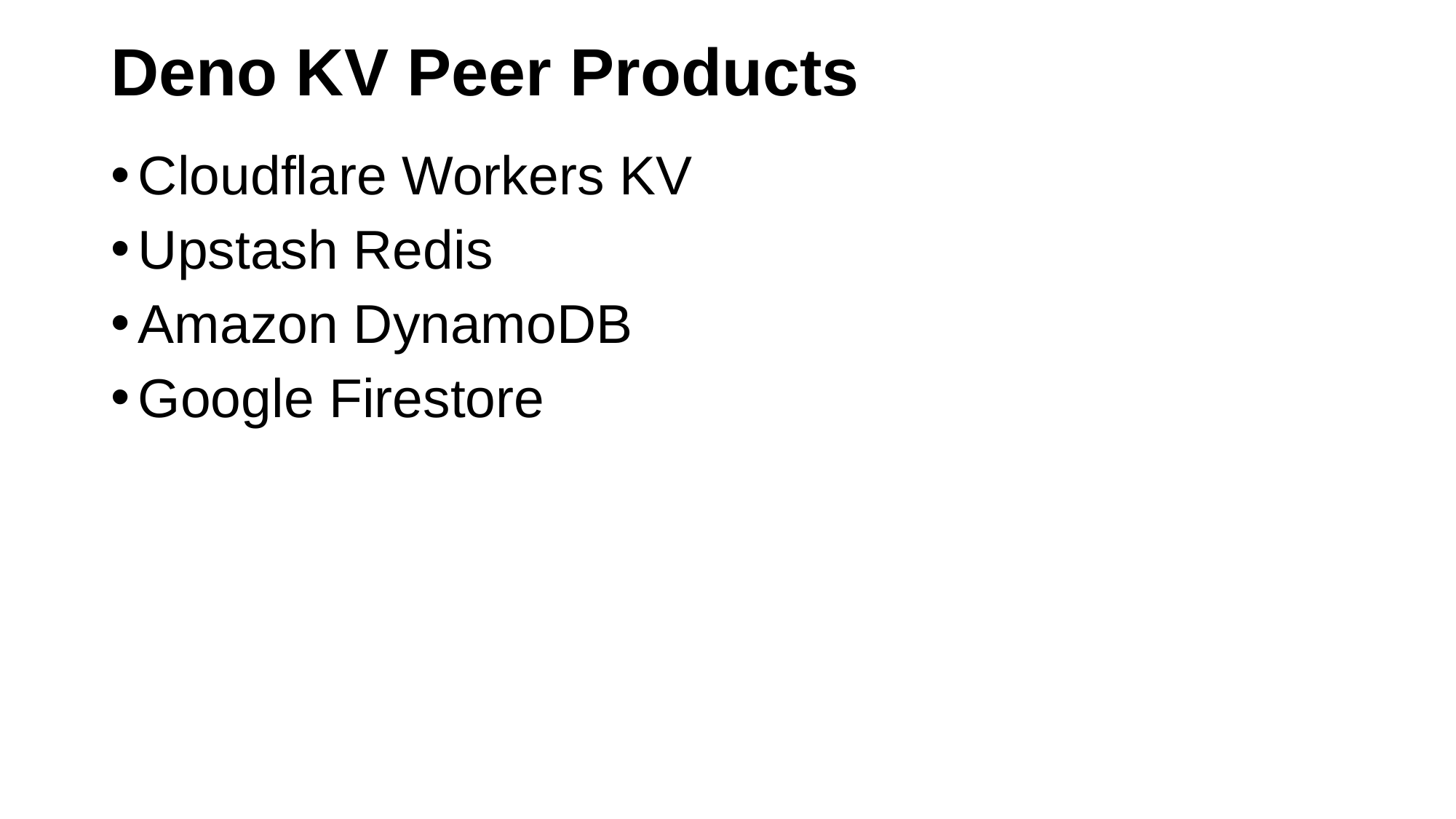

# Deno KV Peer Products
Cloudflare Workers KV
Upstash Redis
Amazon DynamoDB
Google Firestore